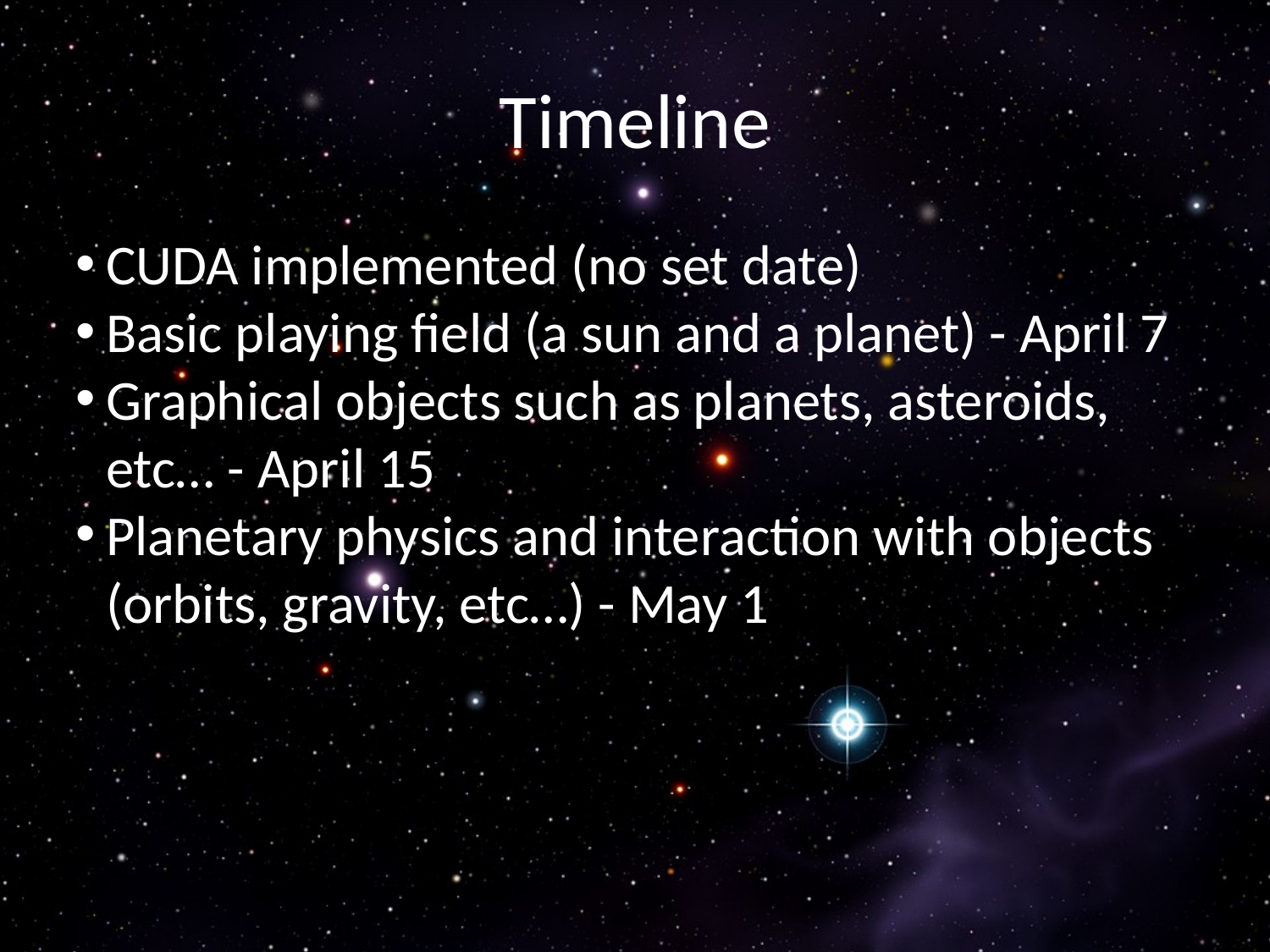

Timeline
CUDA implemented (no set date)
Basic playing field (a sun and a planet) - April 7
Graphical objects such as planets, asteroids, etc… - April 15
Planetary physics and interaction with objects (orbits, gravity, etc…) - May 1